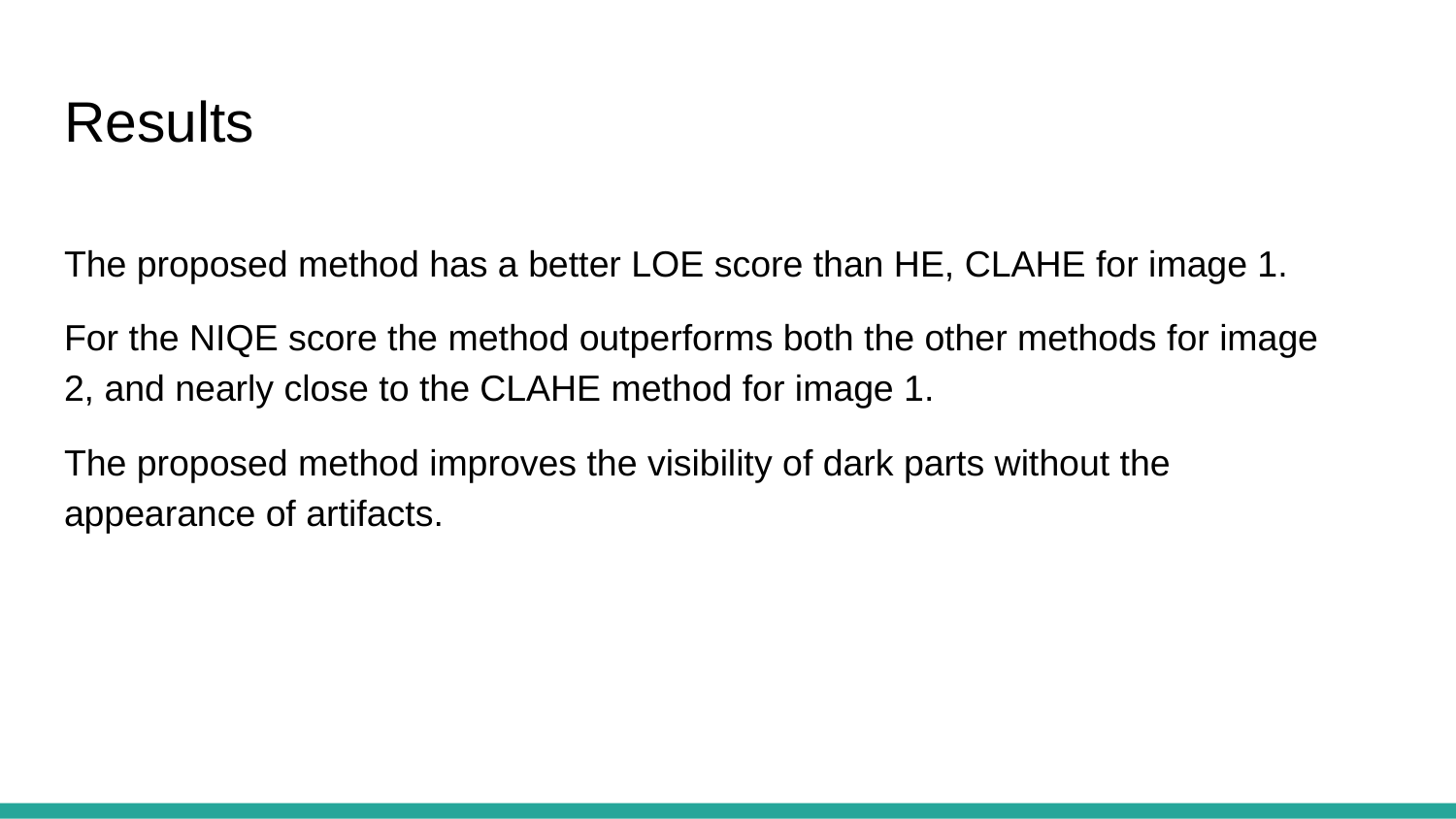

# Results
The proposed method has a better LOE score than HE, CLAHE for image 1.
For the NIQE score the method outperforms both the other methods for image 2, and nearly close to the CLAHE method for image 1.
The proposed method improves the visibility of dark parts without the appearance of artifacts.